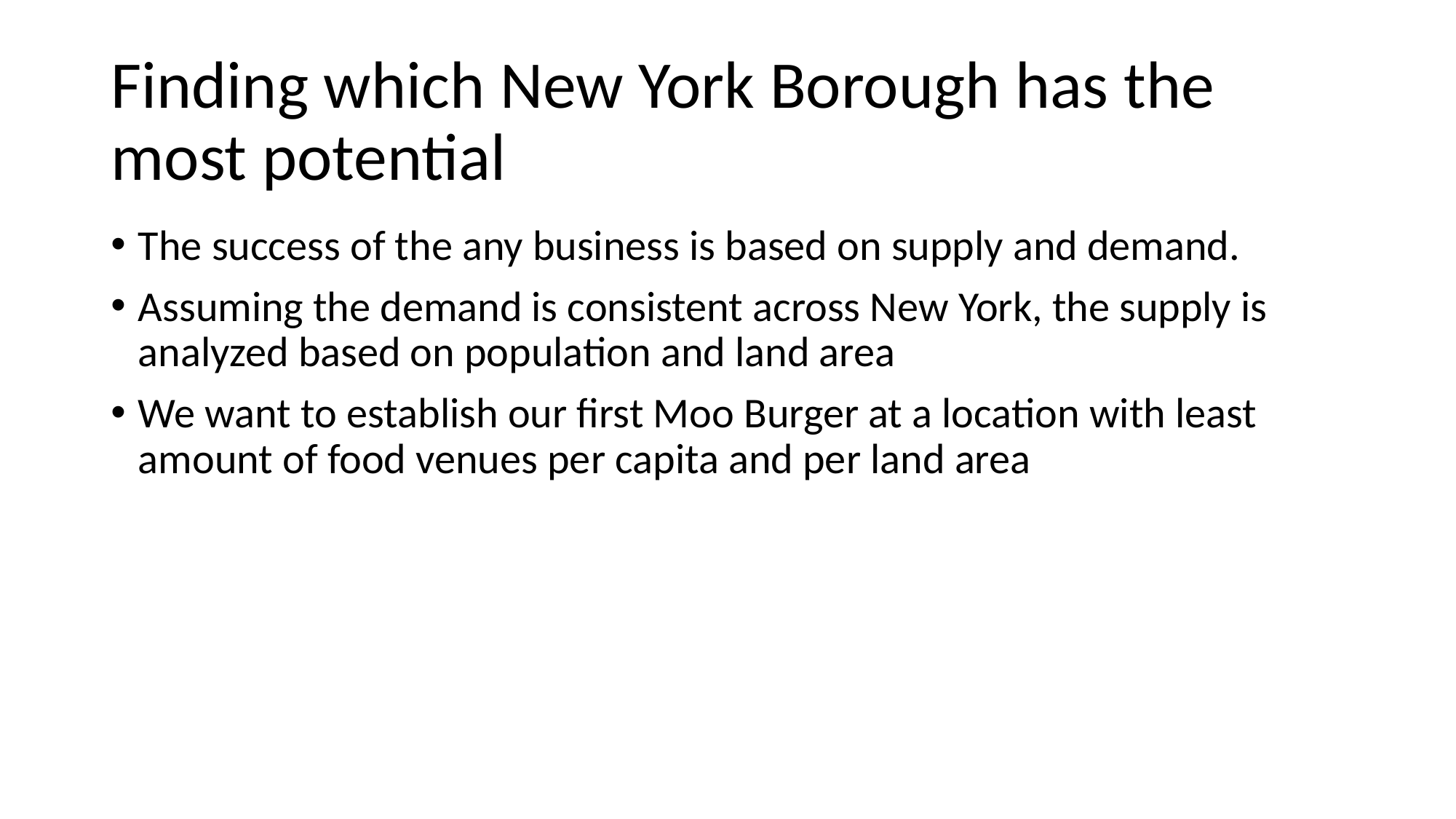

# Finding which New York Borough has the most potential
The success of the any business is based on supply and demand.
Assuming the demand is consistent across New York, the supply is analyzed based on population and land area
We want to establish our first Moo Burger at a location with least amount of food venues per capita and per land area